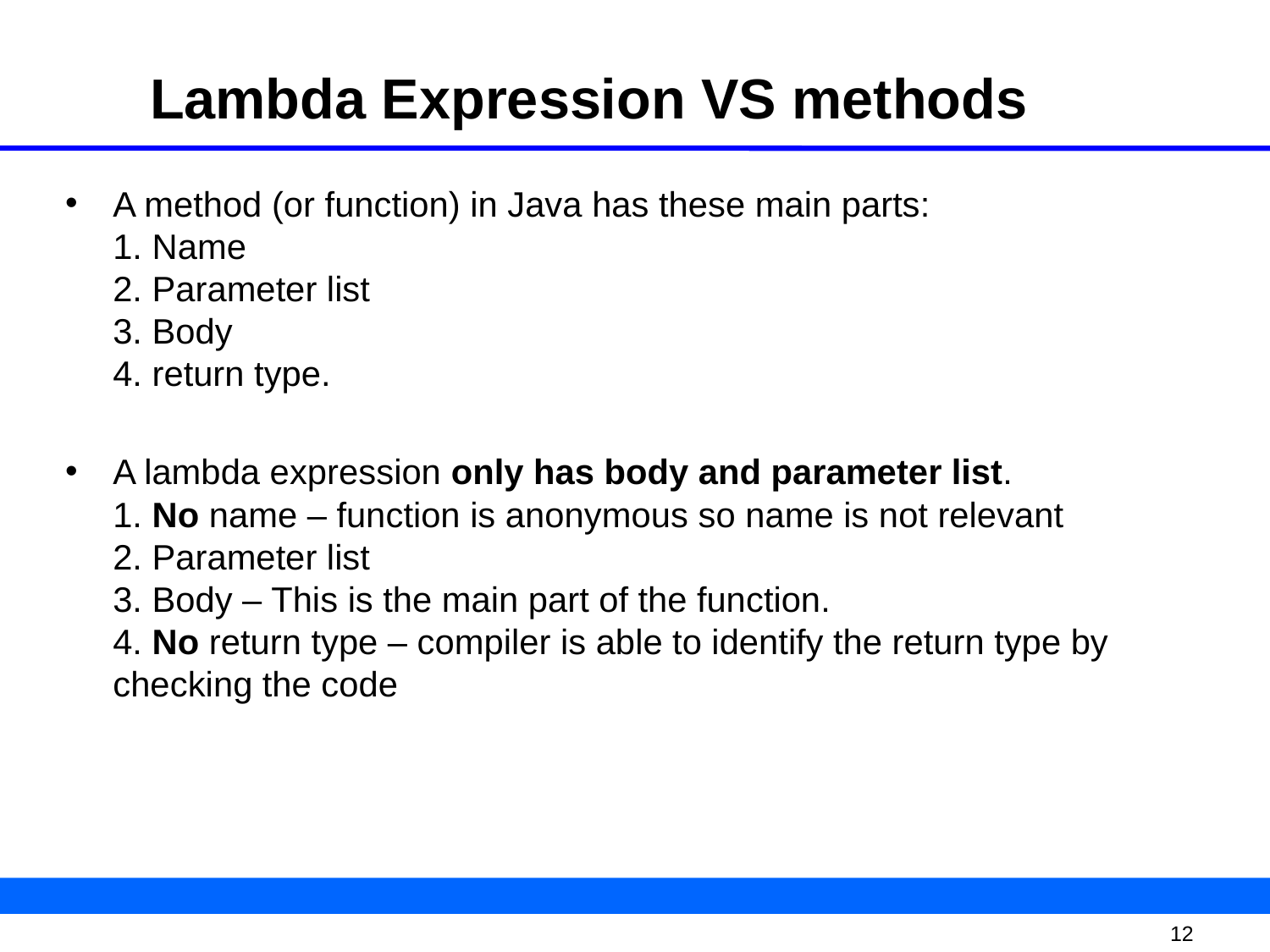

# Lambda Expression VS methods
A method (or function) in Java has these main parts:
1. Name
2. Parameter list
3. Body
4. return type.

A lambda expression only has body and parameter list.
1. No name – function is anonymous so name is not relevant
2. Parameter list
3. Body – This is the main part of the function.
4. No return type – compiler is able to identify the return type by checking the code